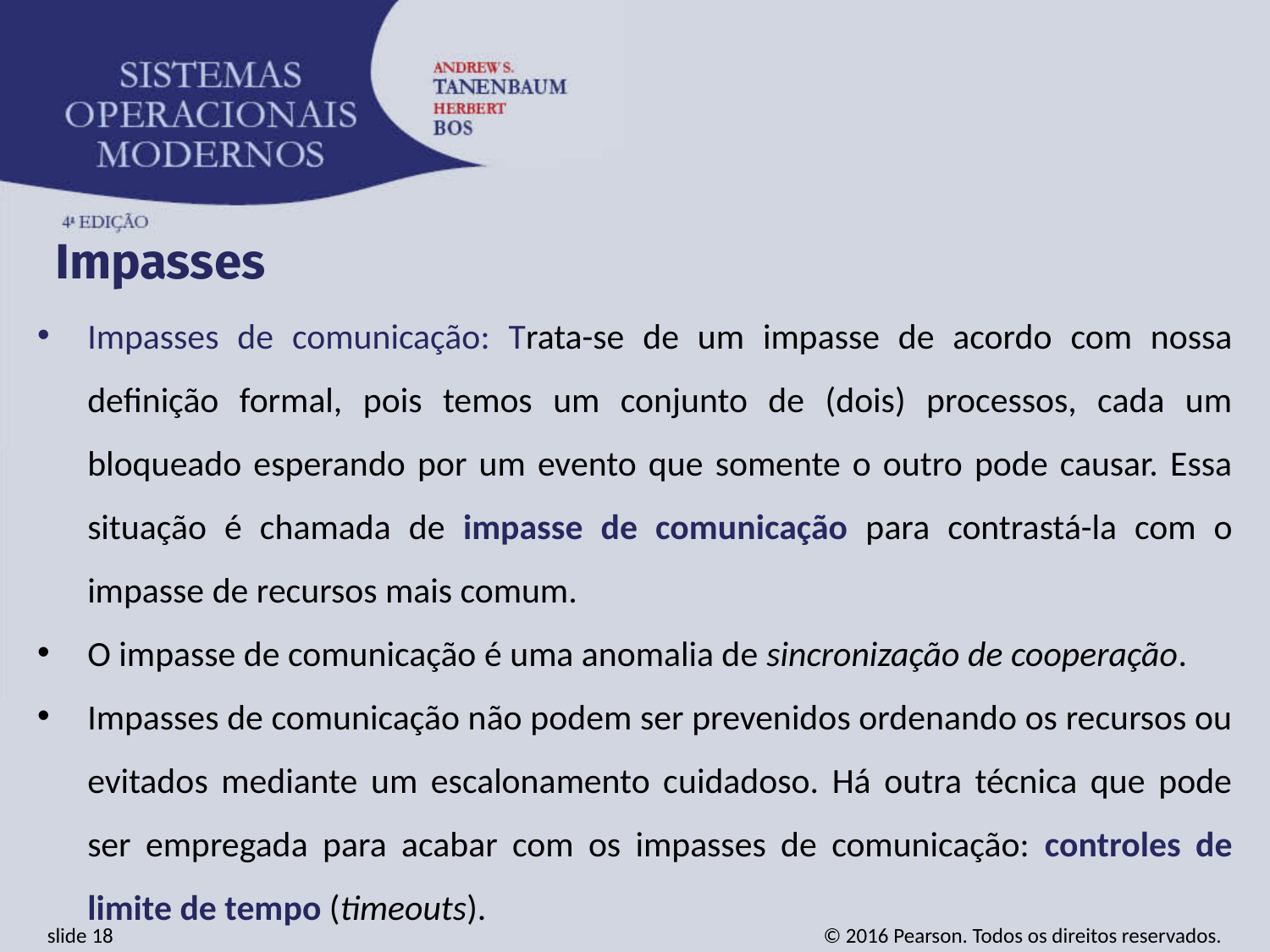

Impasses
Impasses de comunicação: Trata-se de um impasse de acordo com nossa definição formal, pois temos um conjunto de (dois) processos, cada um bloqueado esperando por um evento que somente o outro pode causar. Essa situação é chamada de impasse de comunicação para contrastá-la com o impasse de recursos mais comum.
O impasse de comunicação é uma anomalia de sincronização de cooperação.
Impasses de comunicação não podem ser prevenidos ordenando os recursos ou evitados mediante um escalonamento cuidadoso. Há outra técnica que pode ser empregada para acabar com os impasses de comunicação: controles de limite de tempo (timeouts).